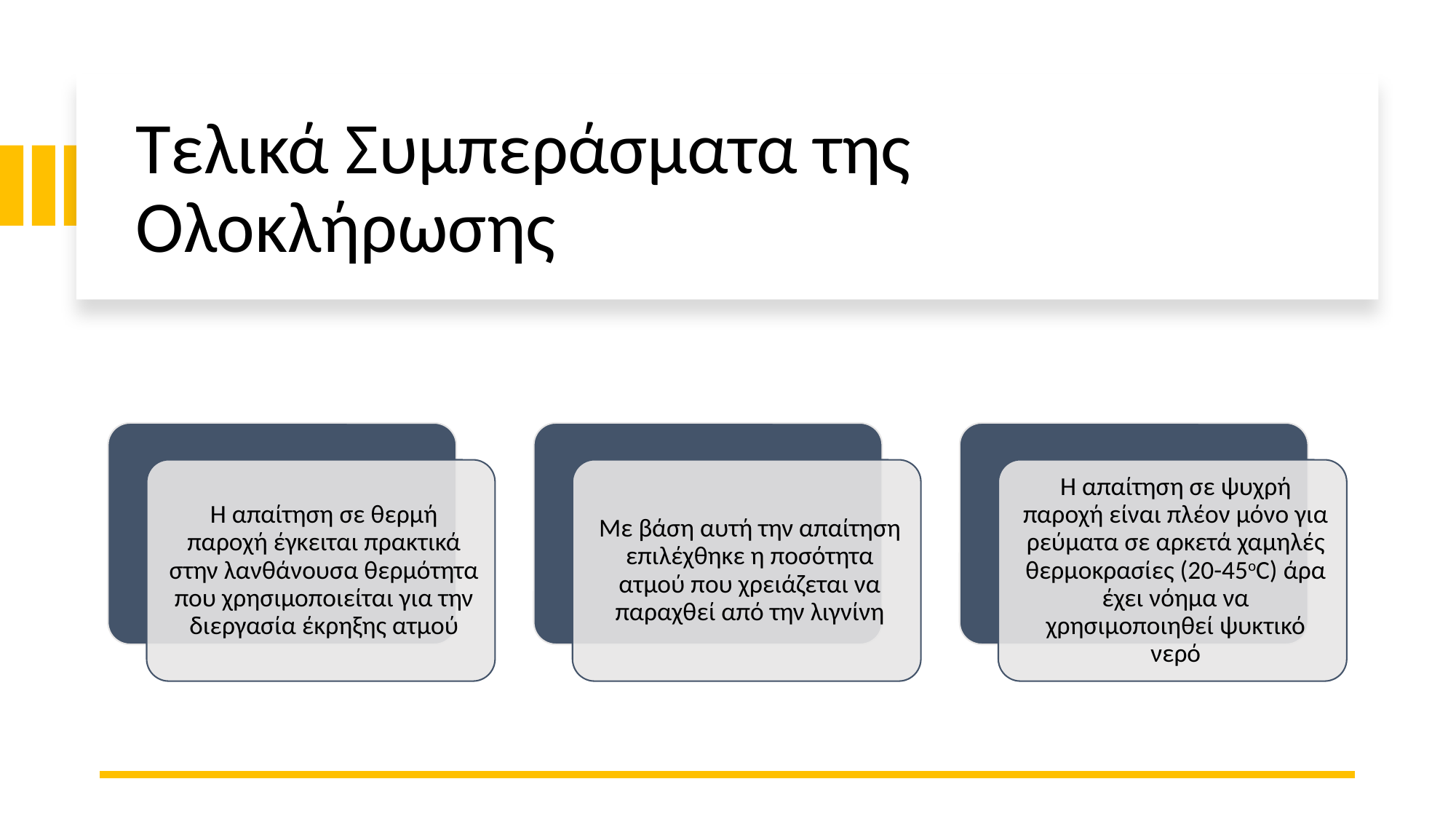

# Τελικά Συμπεράσματα της Ολοκλήρωσης

Η απαίτηση σε θερμή παροχή έγκειται πρακτικά στην λανθάνουσα θερμότητα που χρησιμοποιείται για την διεργασία έκρηξης ατμού
Με βάση αυτή την απαίτηση επιλέχθηκε η ποσότητα ατμού που χρειάζεται να παραχθεί από την λιγνίνη
Η απαίτηση σε ψυχρή παροχή είναι πλέον μόνο για ρεύματα σε αρκετά χαμηλές θερμοκρασίες (20-45oC) άρα έχει νόημα να χρησιμοποιηθεί ψυκτικό νερό